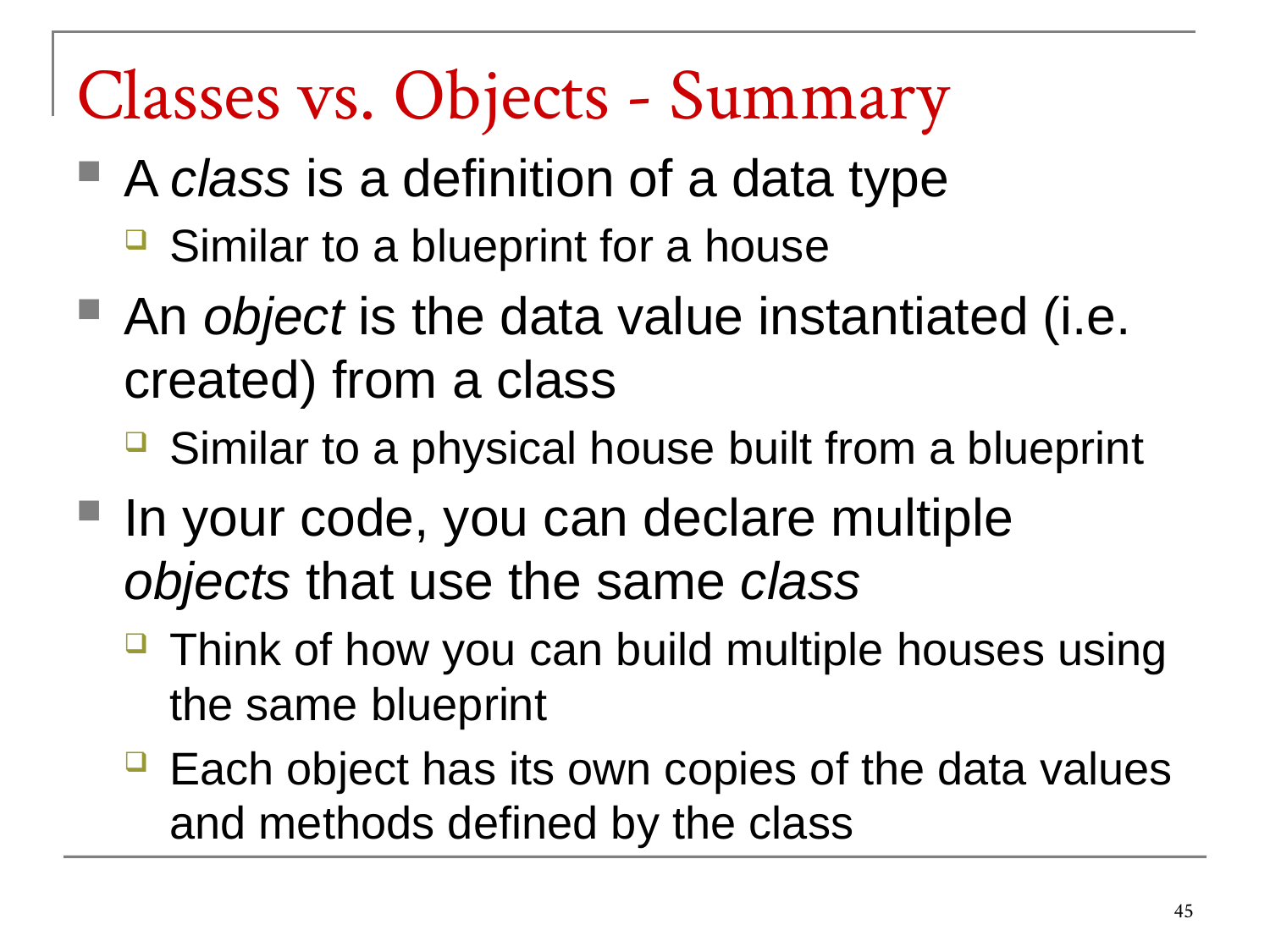

# Classes vs. Objects - Summary
A class is a definition of a data type
Similar to a blueprint for a house
An object is the data value instantiated (i.e. created) from a class
Similar to a physical house built from a blueprint
In your code, you can declare multiple objects that use the same class
Think of how you can build multiple houses using the same blueprint
Each object has its own copies of the data values and methods defined by the class
45